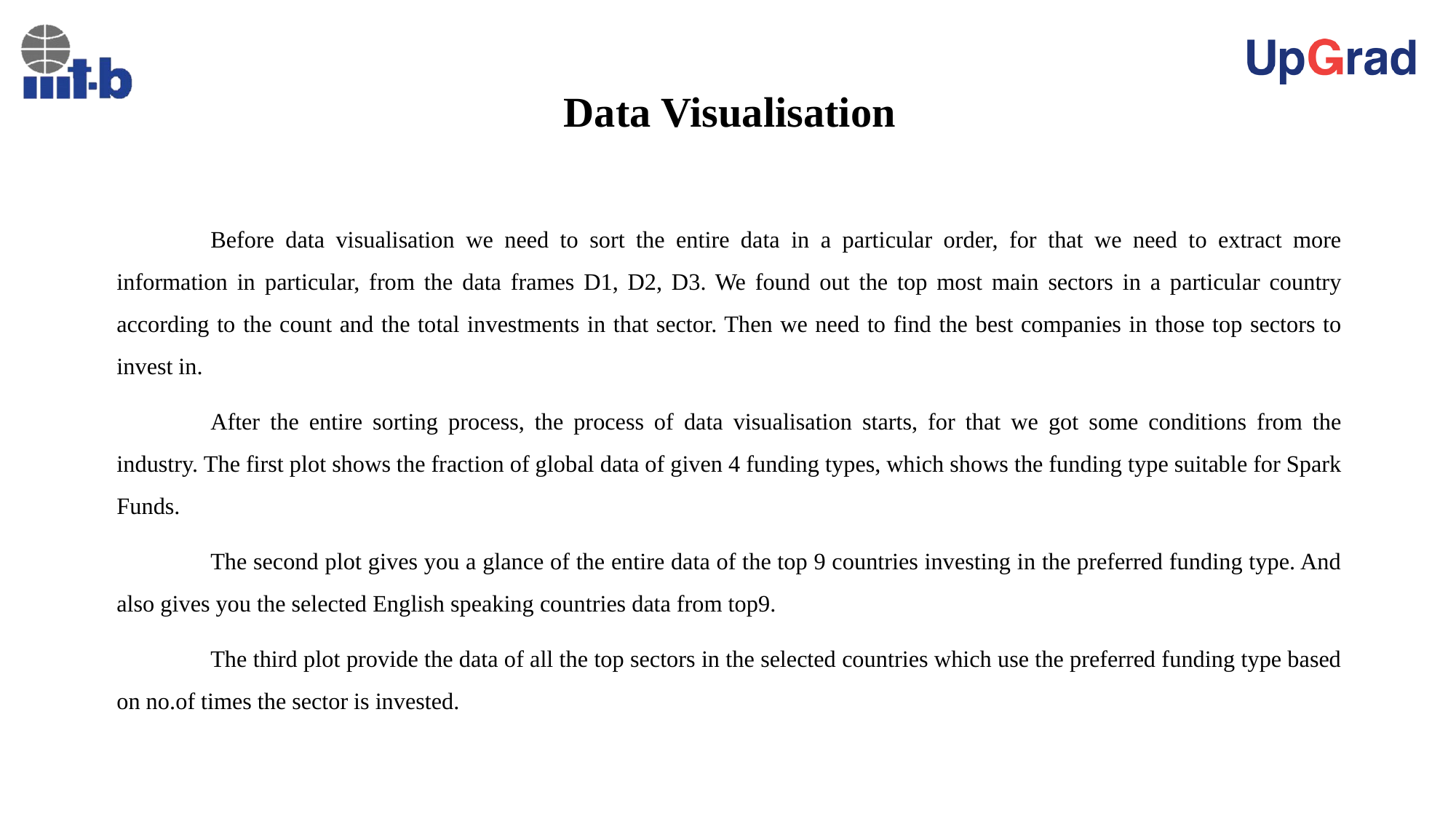

# Data Visualisation
	Before data visualisation we need to sort the entire data in a particular order, for that we need to extract more information in particular, from the data frames D1, D2, D3. We found out the top most main sectors in a particular country according to the count and the total investments in that sector. Then we need to find the best companies in those top sectors to invest in.
	After the entire sorting process, the process of data visualisation starts, for that we got some conditions from the industry. The first plot shows the fraction of global data of given 4 funding types, which shows the funding type suitable for Spark Funds.
	The second plot gives you a glance of the entire data of the top 9 countries investing in the preferred funding type. And also gives you the selected English speaking countries data from top9.
	The third plot provide the data of all the top sectors in the selected countries which use the preferred funding type based on no.of times the sector is invested.